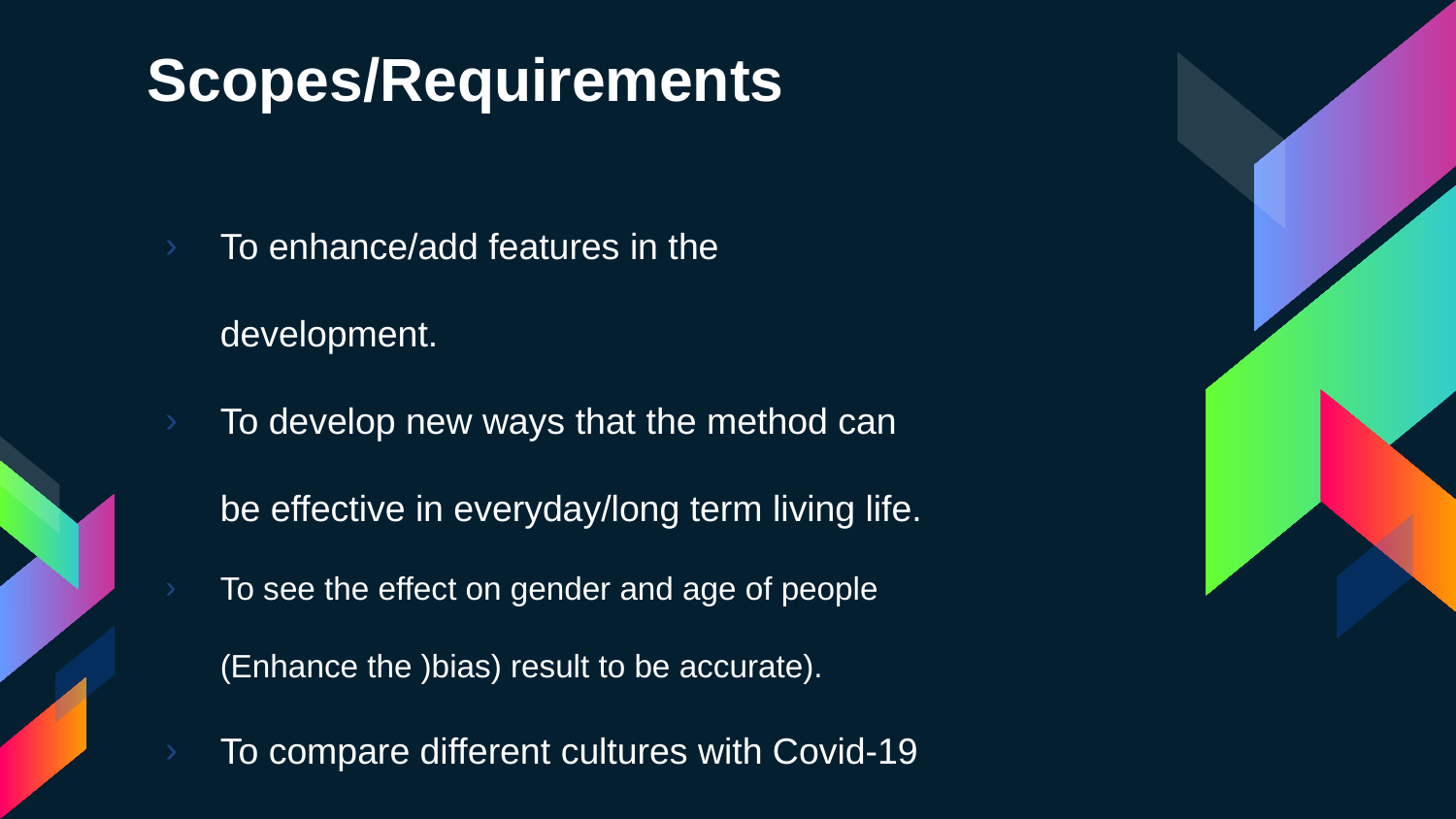

# Scopes/Requirements
To enhance/add features in the development.
To develop new ways that the method can be effective in everyday/long term living life.
To see the effect on gender and age of people (Enhance the )bias) result to be accurate).
To compare different cultures with Covid-19 policies.